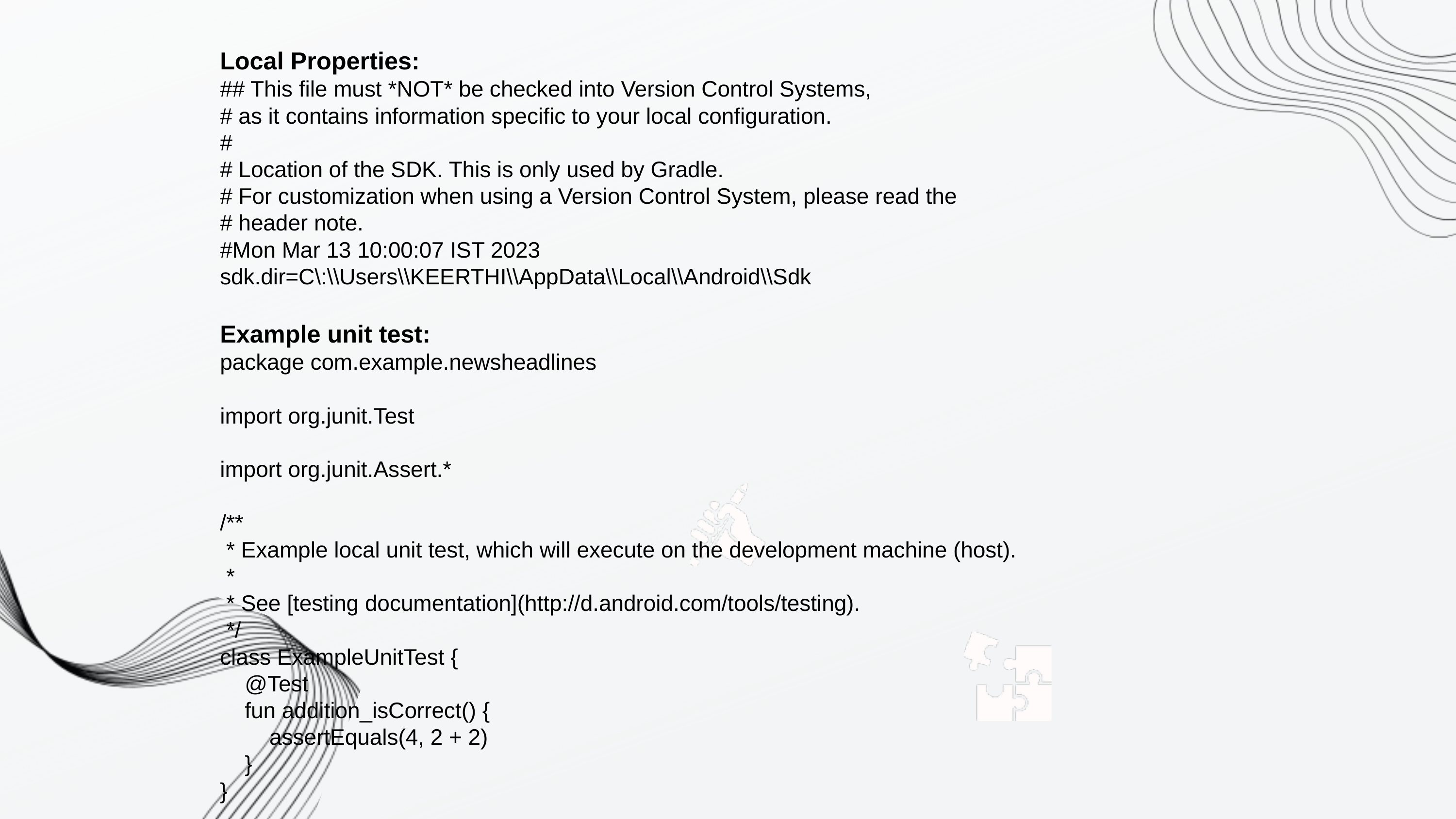

Local Properties:
## This file must *NOT* be checked into Version Control Systems,
# as it contains information specific to your local configuration.
#
# Location of the SDK. This is only used by Gradle.
# For customization when using a Version Control System, please read the
# header note.
#Mon Mar 13 10:00:07 IST 2023
sdk.dir=C\:\\Users\\KEERTHI\\AppData\\Local\\Android\\Sdk

Example unit test:
package com.example.newsheadlines

import org.junit.Test

import org.junit.Assert.*

/**
 * Example local unit test, which will execute on the development machine (host).
 *
 * See [testing documentation](http://d.android.com/tools/testing).
 */
class ExampleUnitTest {
    @Test
    fun addition_isCorrect() {
        assertEquals(4, 2 + 2)
    }
}